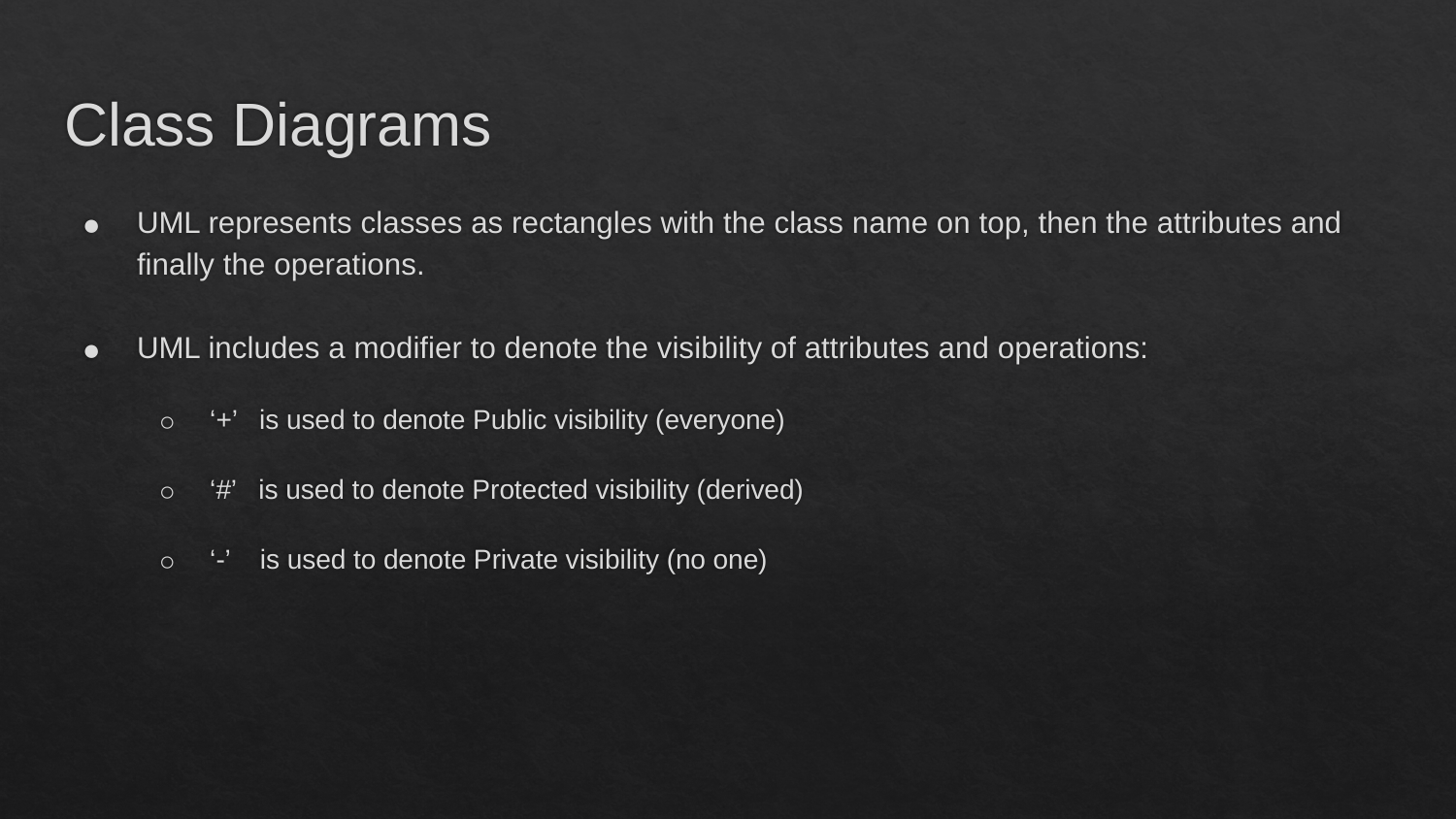

# Class Diagrams
UML represents classes as rectangles with the class name on top, then the attributes and finally the operations.

UML includes a modifier to denote the visibility of attributes and operations:
‘+’   is used to denote Public visibility (everyone)
‘#’   is used to denote Protected visibility (derived)
‘-’    is used to denote Private visibility (no one)